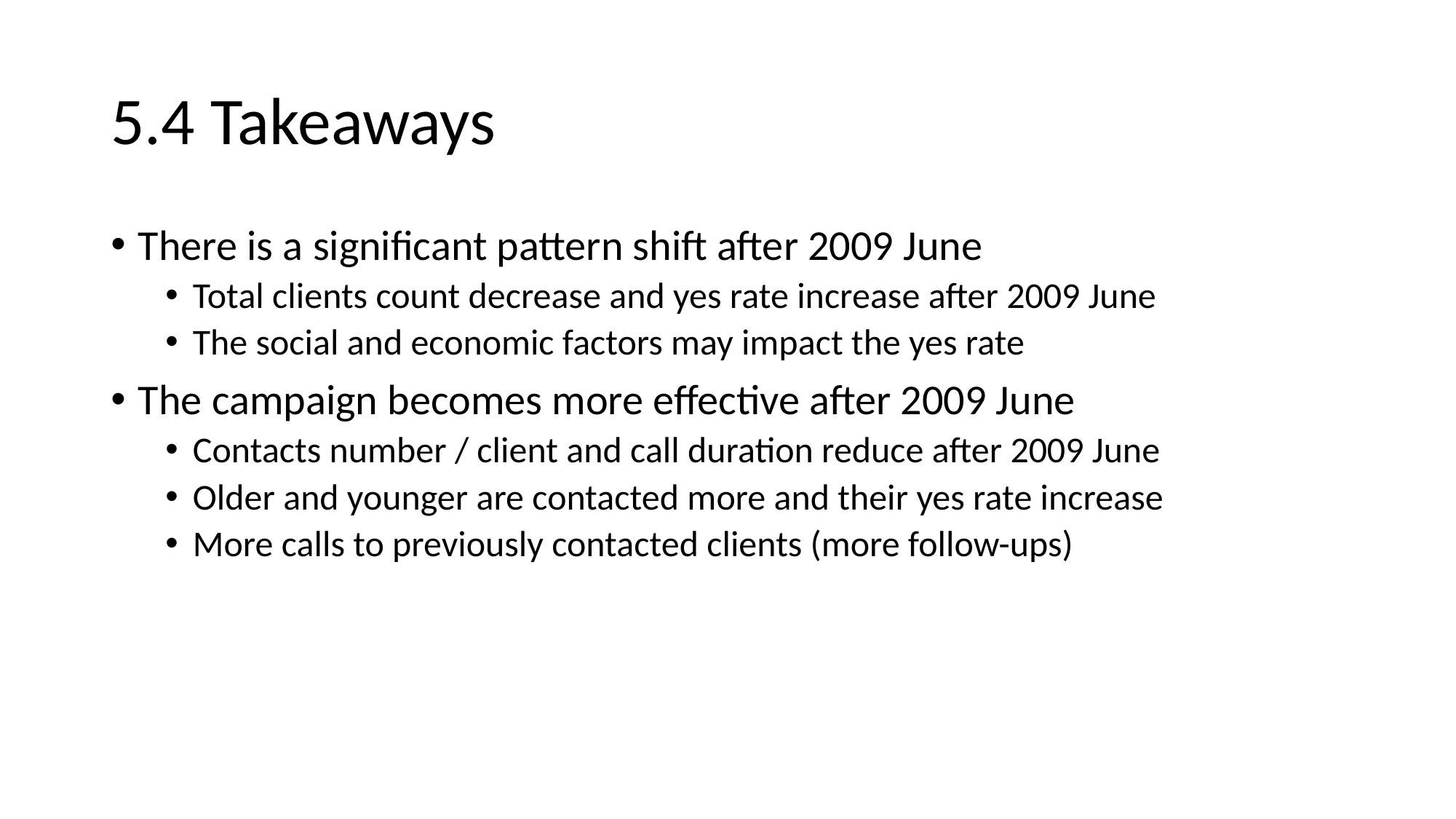

# 5.4 Takeaways
There is a significant pattern shift after 2009 June
Total clients count decrease and yes rate increase after 2009 June
The social and economic factors may impact the yes rate
The campaign becomes more effective after 2009 June
Contacts number / client and call duration reduce after 2009 June
Older and younger are contacted more and their yes rate increase
More calls to previously contacted clients (more follow-ups)